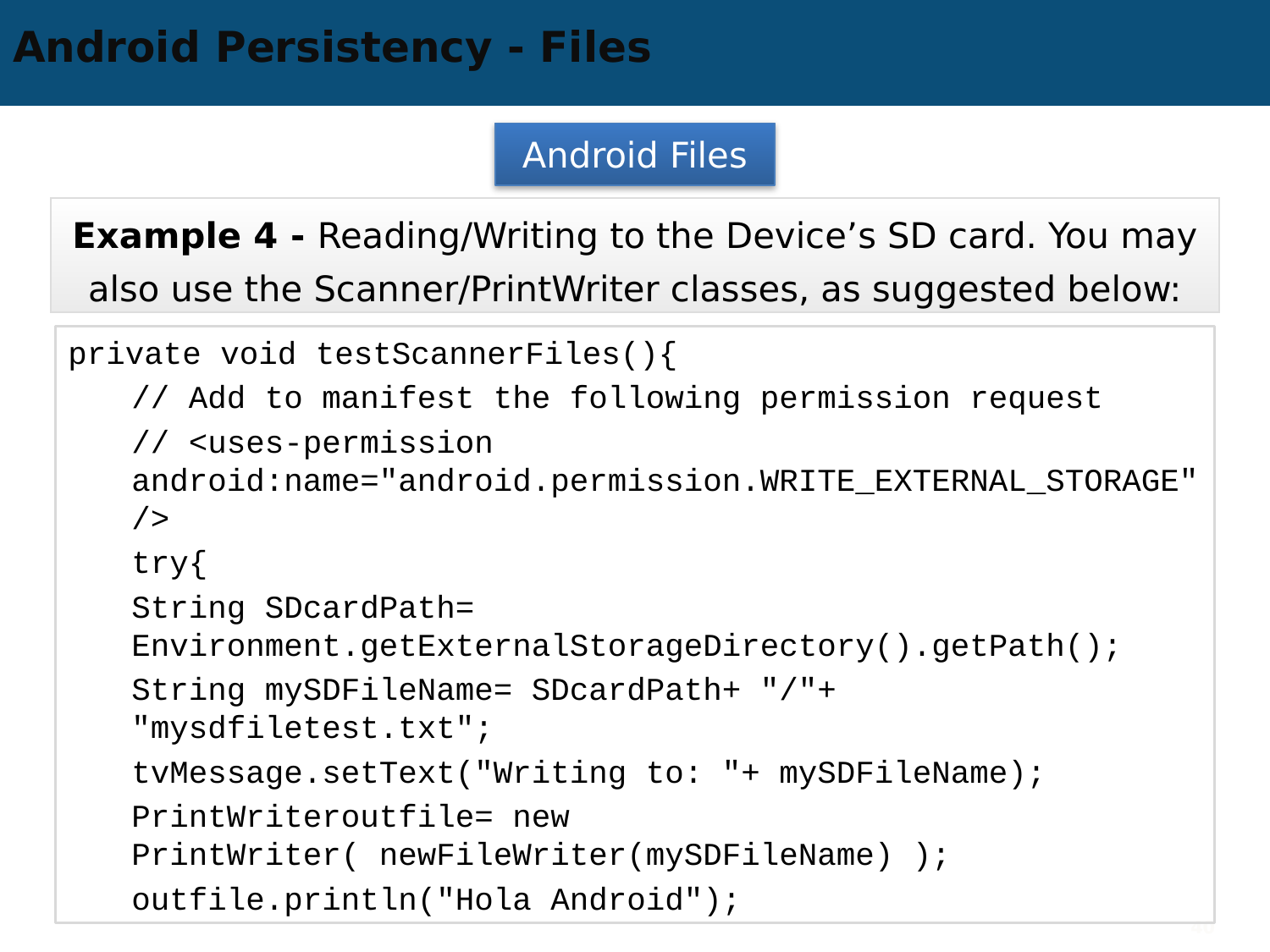

# Android Persistency - Files
Android Files
Example 4 - Reading/Writing to the Device’s SD card. You may also use the Scanner/PrintWriter classes, as suggested below:
private void testScannerFiles(){
// Add to manifest the following permission request
// <uses-permission android:name="android.permission.WRITE_EXTERNAL_STORAGE" />
try{
String SDcardPath= Environment.getExternalStorageDirectory().getPath();
String mySDFileName= SDcardPath+ "/"+ "mysdfiletest.txt";
tvMessage.setText("Writing to: "+ mySDFileName);
PrintWriteroutfile= new PrintWriter( newFileWriter(mySDFileName) );
outfile.println("Hola Android");